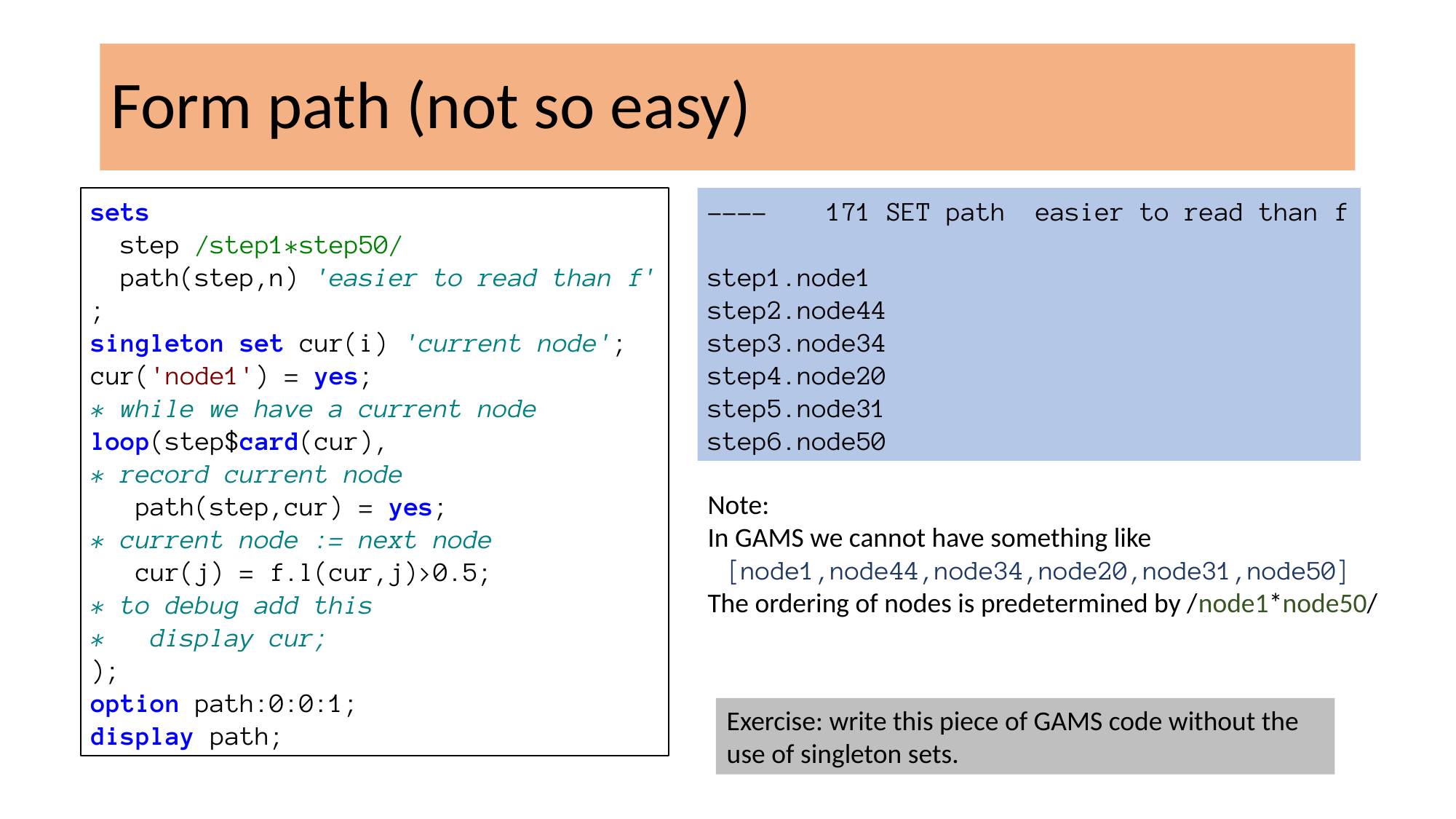

# Form path (not so easy)
sets
  step /step1*step50/
  path(step,n) 'easier to read than f'
;
singleton set cur(i) 'current node';
cur('node1') = yes;
* while we have a current node
loop(step$card(cur),
* record current node
   path(step,cur) = yes;
* current node := next node
   cur(j) = f.l(cur,j)>0.5;
* to debug add this
*   display cur;
);
option path:0:0:1;
display path;
----    171 SET path  easier to read than f

step1.node1
step2.node44
step3.node34
step4.node20
step5.node31
step6.node50
Note:
In GAMS we cannot have something like
   [node1,node44,node34,node20,node31,node50]
The ordering of nodes is predetermined by /node1*node50/
Exercise: write this piece of GAMS code without the use of singleton sets.